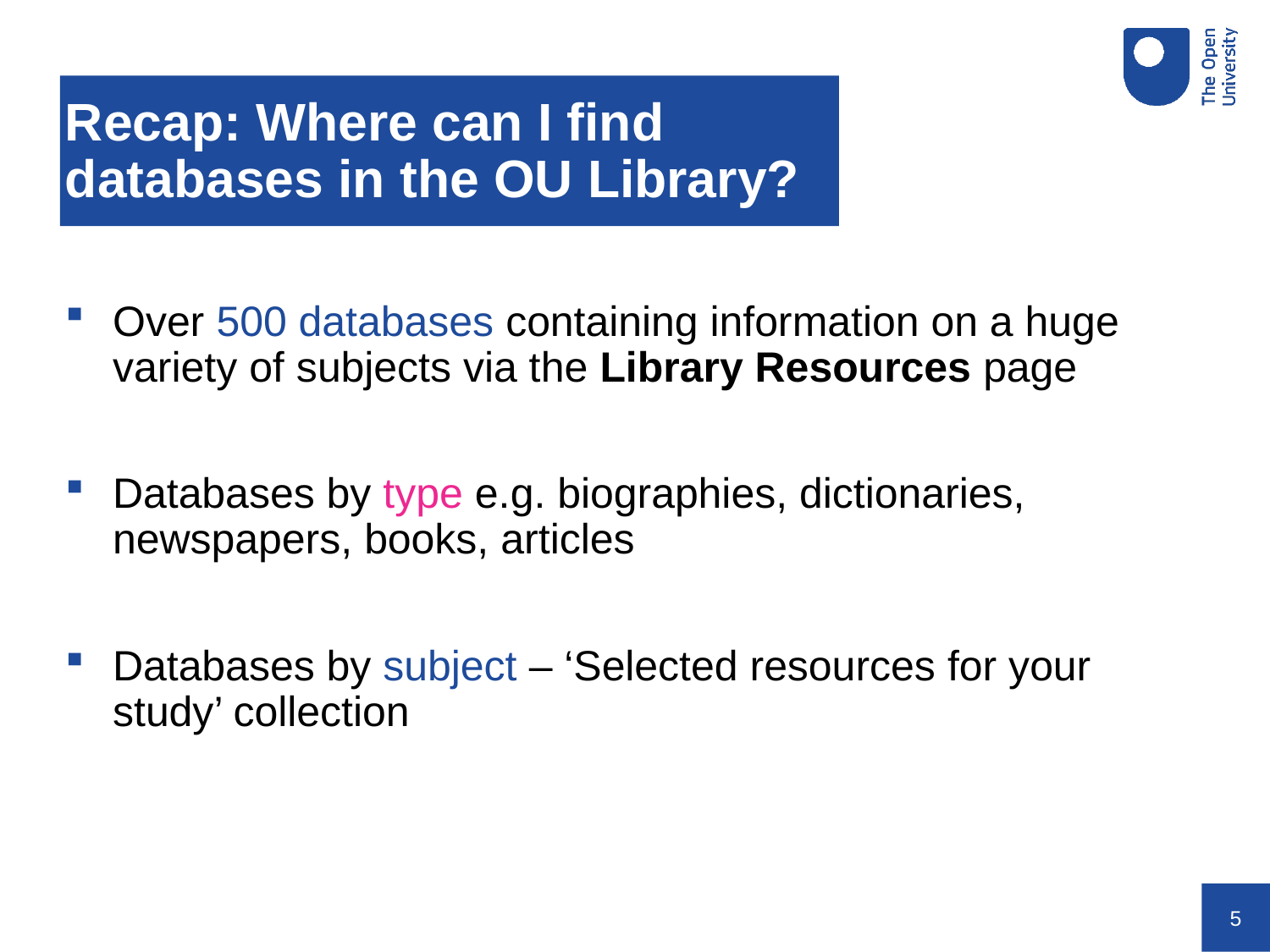

# Recap: Where can I find databases in the OU Library?
Over 500 databases containing information on a huge variety of subjects via the Library Resources page

Databases by type e.g. biographies, dictionaries, newspapers, books, articles

Databases by subject – ‘Selected resources for your study’ collection